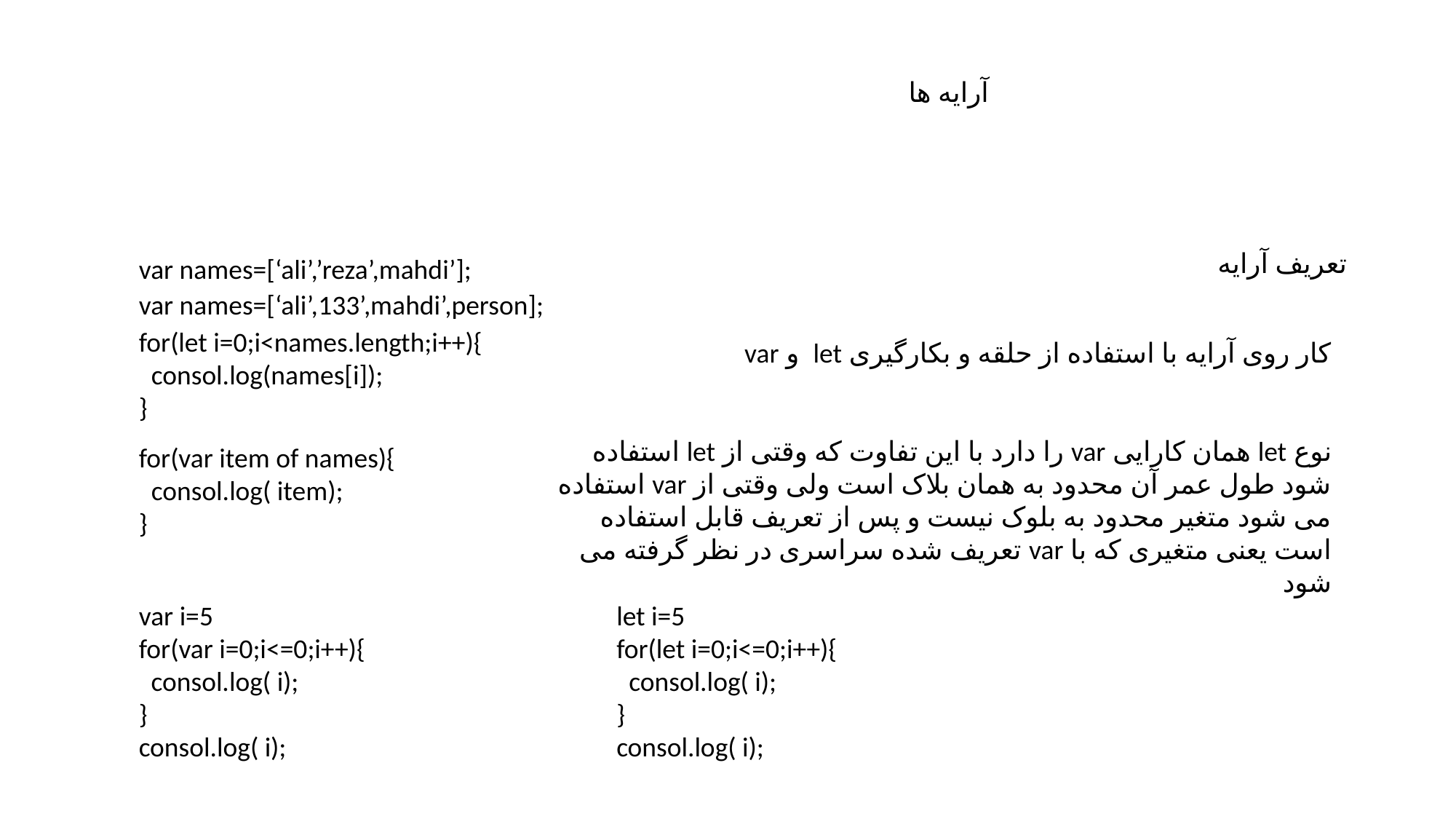

آرایه ها
تعریف آرایه
var names=[‘ali’,’reza’,mahdi’];
var names=[‘ali’,133’,mahdi’,person];
for(let i=0;i<names.length;i++){
  consol.log(names[i]);
}
کار روی آرایه با استفاده از حلقه و بکارگیری let  و var
نوع let همان کارایی var را دارد با این تفاوت که وقتی از let استفاده شود طول عمر آن محدود به همان بلاک است ولی وقتی از var استفاده می شود متغیر محدود به بلوک نیست و پس از تعریف قابل استفاده است یعنی متغیری که با var تعریف شده سراسری در نظر گرفته می شود
for(var item of names){
  consol.log( item);
}
var i=5
for(var i=0;i<=0;i++){
  consol.log( i);
}
consol.log( i);
let i=5
for(let i=0;i<=0;i++){
  consol.log( i);
}
consol.log( i);